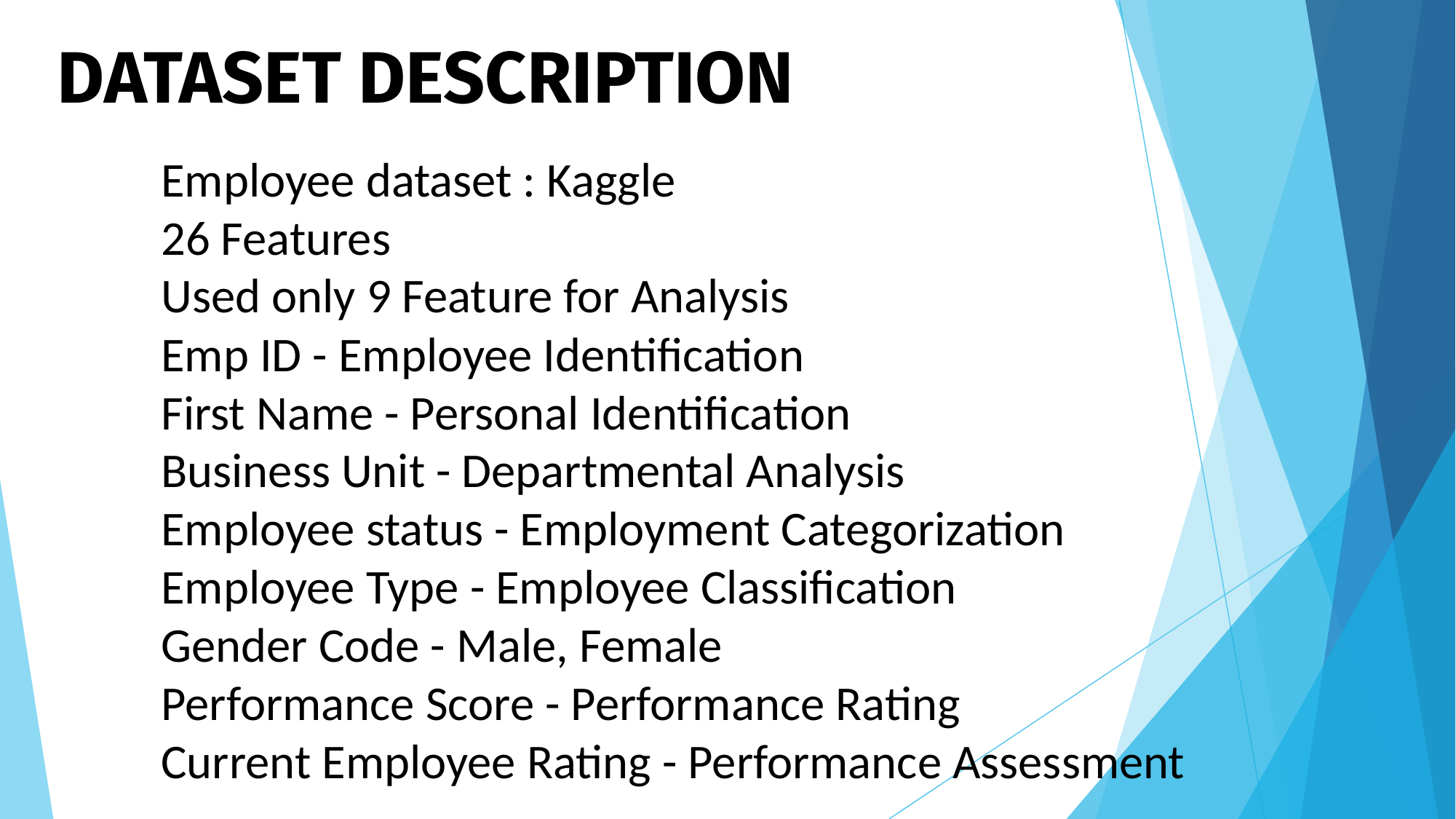

# DATASET DESCRIPTION
Employee dataset : Kaggle
26 Features
Used only 9 Feature for Analysis
Emp ID - Employee Identification
First Name - Personal Identification
Business Unit - Departmental Analysis
Employee status - Employment Categorization
Employee Type - Employee Classification
Gender Code - Male, Female
Performance Score - Performance Rating
Current Employee Rating - Performance Assessment